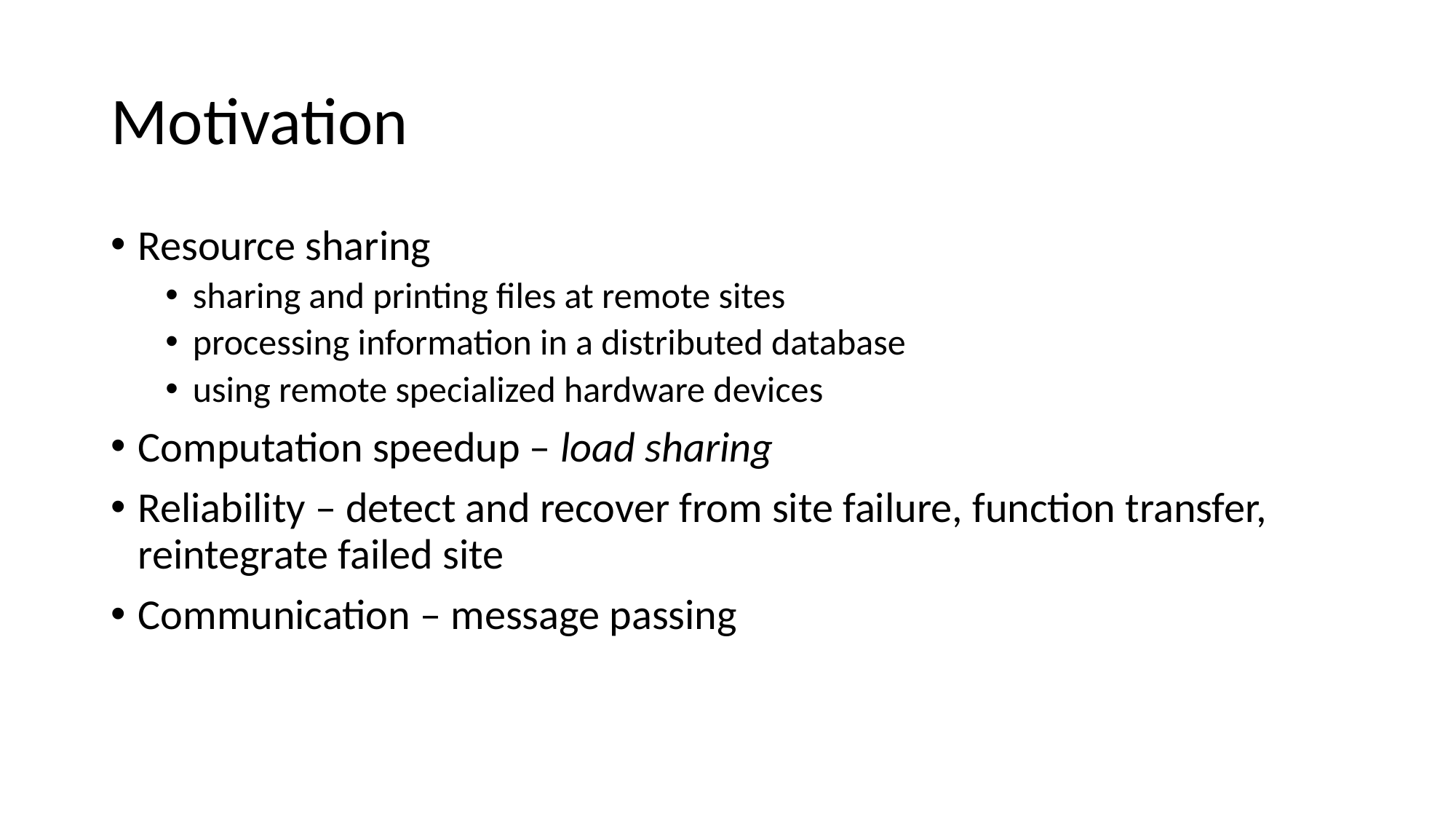

# Motivation
Resource sharing
sharing and printing files at remote sites
processing information in a distributed database
using remote specialized hardware devices
Computation speedup – load sharing
Reliability – detect and recover from site failure, function transfer, reintegrate failed site
Communication – message passing